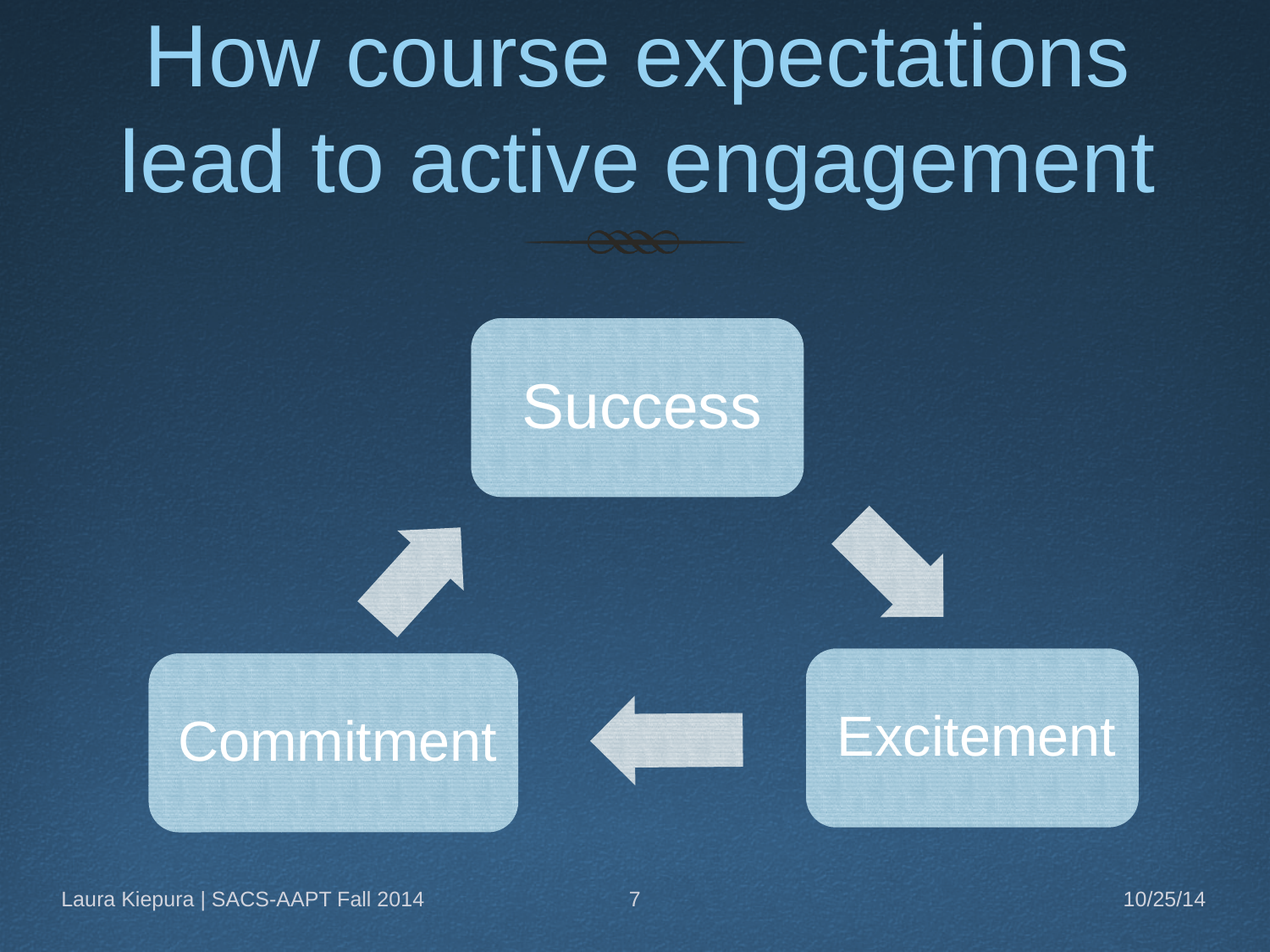

# How course expectations lead to active engagement
Success

Excitement

Commitment

Laura Kiepura | SACS-AAPT Fall 2014
7
10/25/14